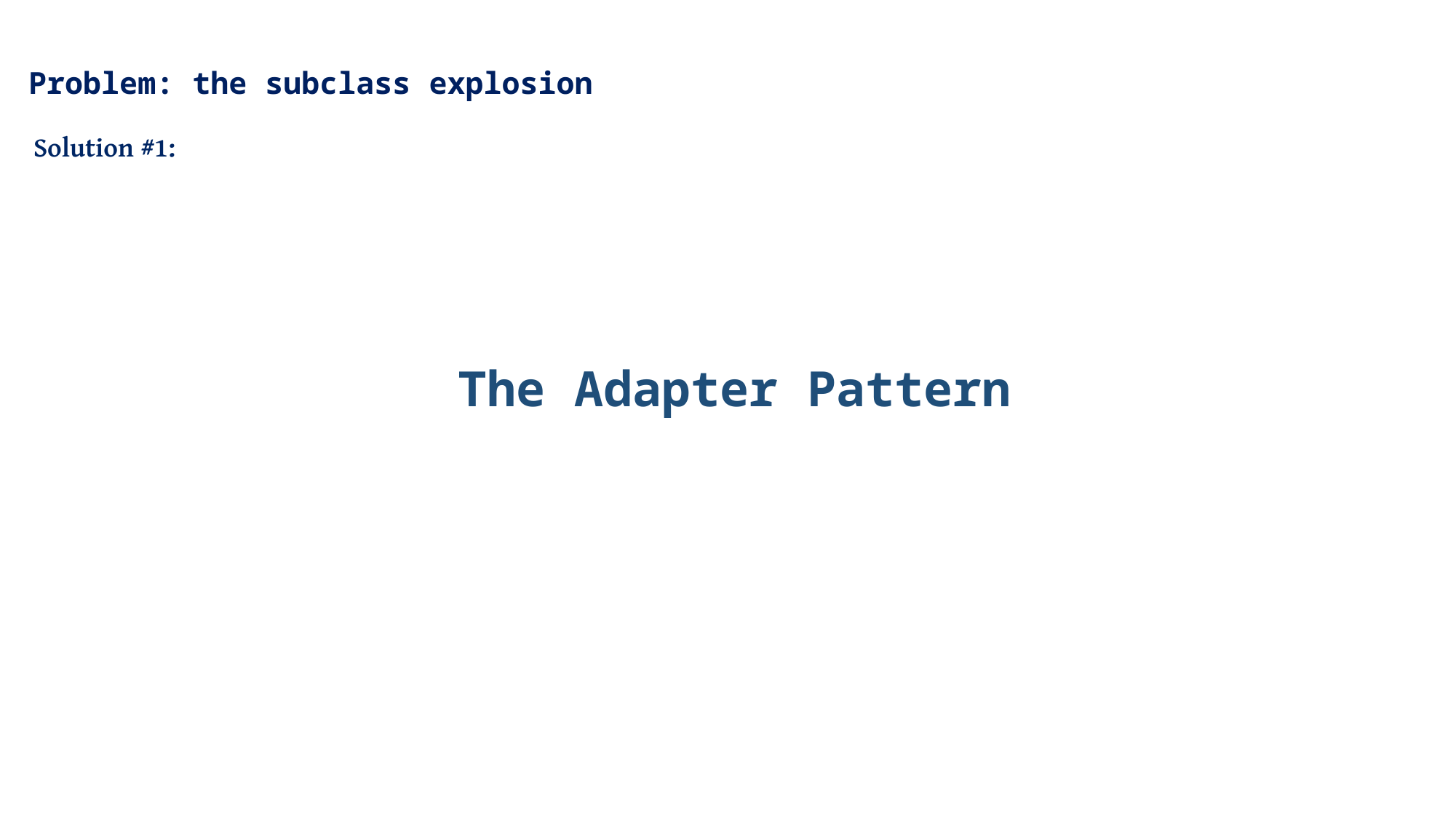

Problem: the subclass explosion
Solution #1:
The Adapter Pattern